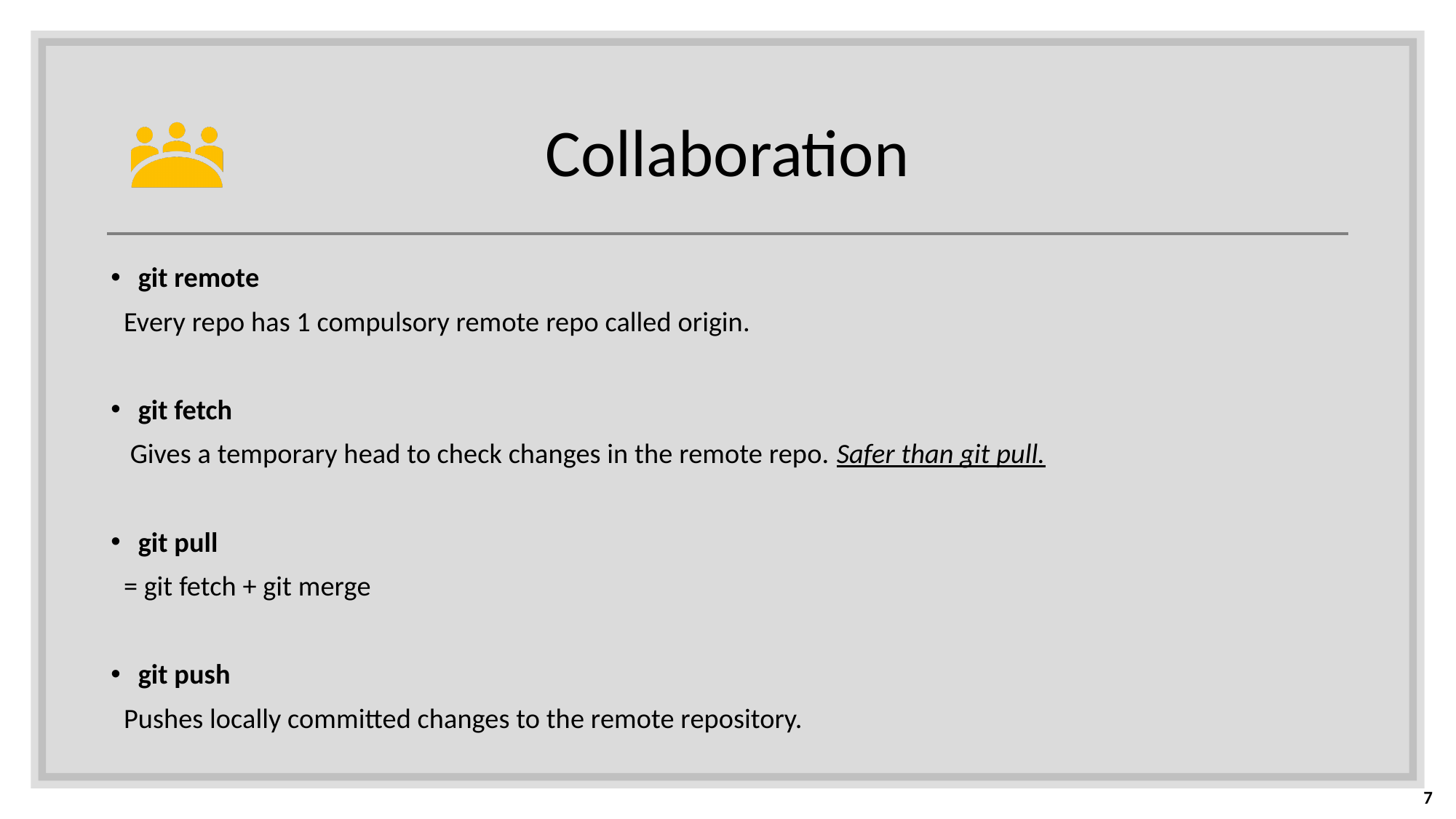

# Collaboration

git remote
  Every repo has 1 compulsory remote repo called origin.

git fetch
   Gives a temporary head to check changes in the remote repo. Safer than git pull.

git pull
  = git fetch + git merge

git push
  Pushes locally committed changes to the remote repository.

7